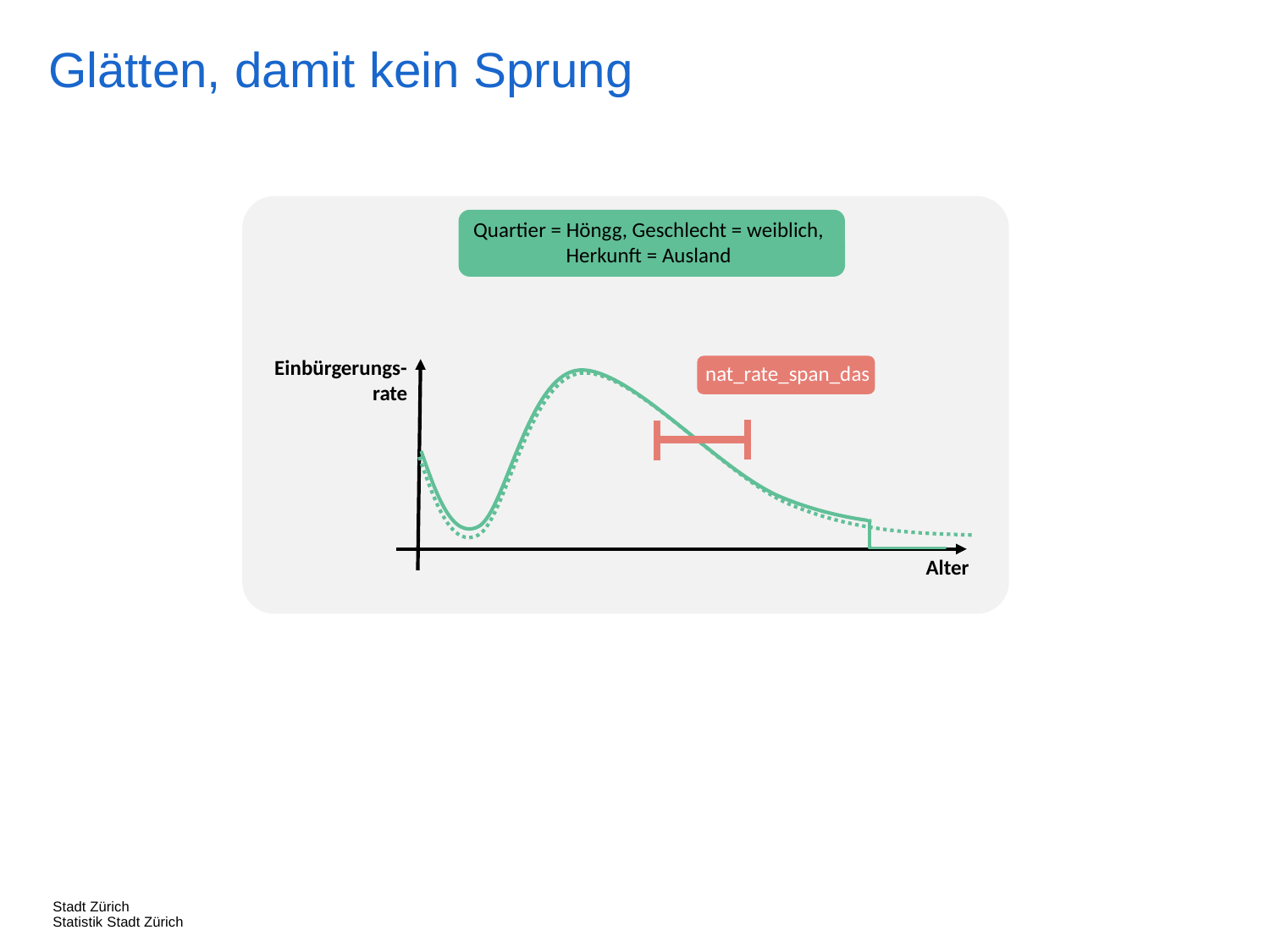

Glätten, damit kein Sprung

Quartier = Höngg, Geschlecht = weiblich, Herkunft = Ausland
Einbürgerungs-rate
nat_rate_span_das

Alter
Stadt Zürich
Statistik Stadt Zürich